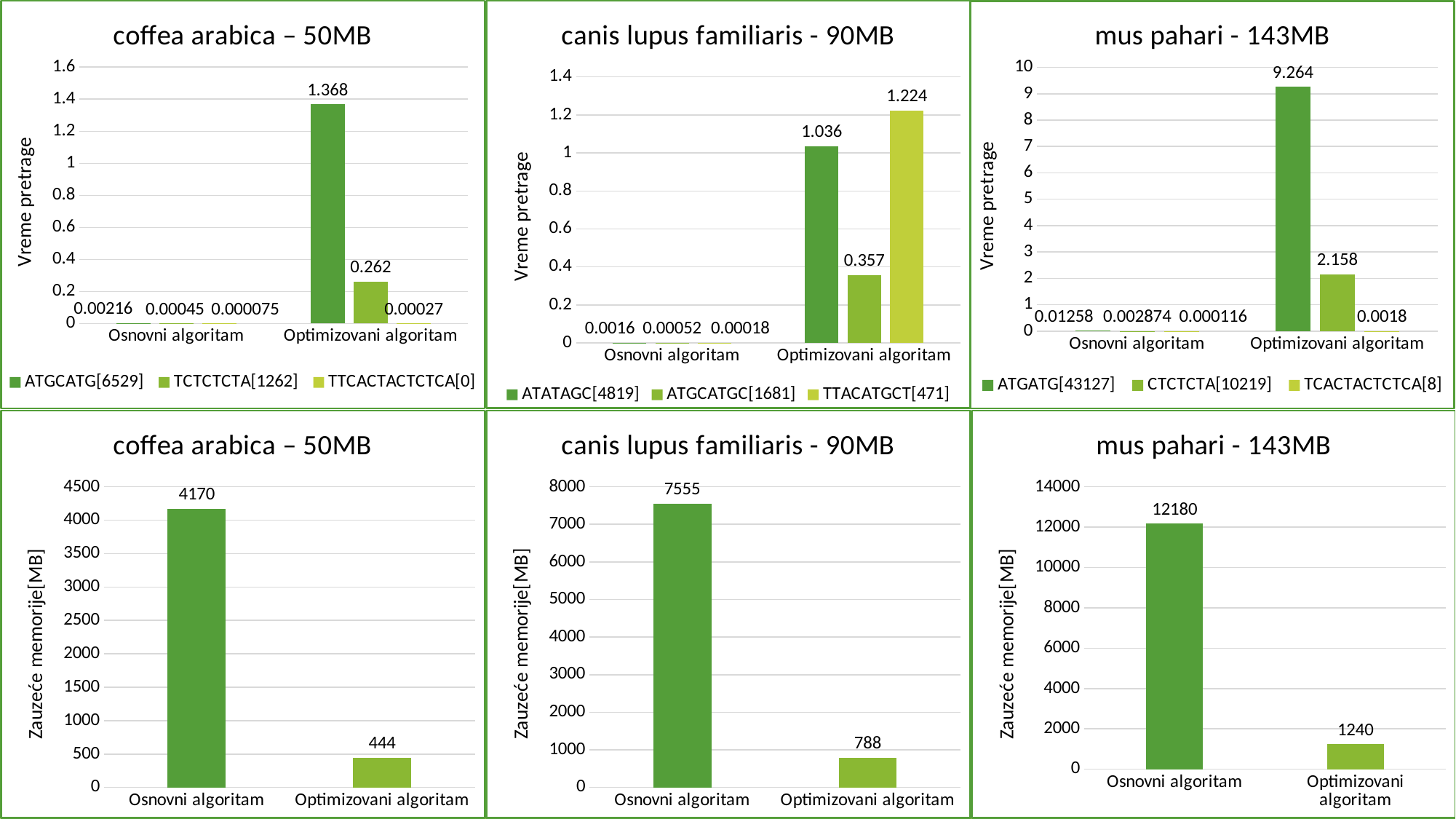

### Chart: canis lupus familiaris - 90MB

| Category | ATATAGC[4819] | ATGCATGC[1681] | TTACATGCT[471] |
|---|---|---|---|
| Osnovni algoritam | 0.00161 | 0.000523 | 0.00018 |
| Optimizovani algoritam | 1.036 | 0.357 | 1.224 |

### Chart: coffea arabica – 50MB

| Category | ATGCATG[6529] | TCTCTCTA[1262] | TTCACTACTCTCA[0] |
|---|---|---|---|
| Osnovni algoritam | 0.00216 | 0.000451 | 7.48e-05 |
| Optimizovani algoritam | 1.368 | 0.262 | 0.00027 |

### Chart: mus pahari - 143MB

| Category | ATGATG[43127] | CTCTCTA[10219] | TCACTACTCTCA[8] |
|---|---|---|---|
| Osnovni algoritam | 0.01258 | 0.002874 | 0.0001161 |
| Optimizovani algoritam | 9.264 | 2.158 | 0.0018 |

### Chart: canis lupus familiaris - 90MB

| Category | Zauzeće memorije [MB] |
|---|---|
| Osnovni algoritam | 7555.0 |
| Optimizovani algoritam | 788.0 |

### Chart: coffea arabica – 50MB

| Category | Zauzeće memorije [MB] |
|---|---|
| Osnovni algoritam | 4170.0 |
| Optimizovani algoritam | 444.0 |

### Chart: mus pahari - 143MB

| Category | Zauzeće memorije [MB] |
|---|---|
| Osnovni algoritam | 12180.0 |
| Optimizovani algoritam | 1240.0 |